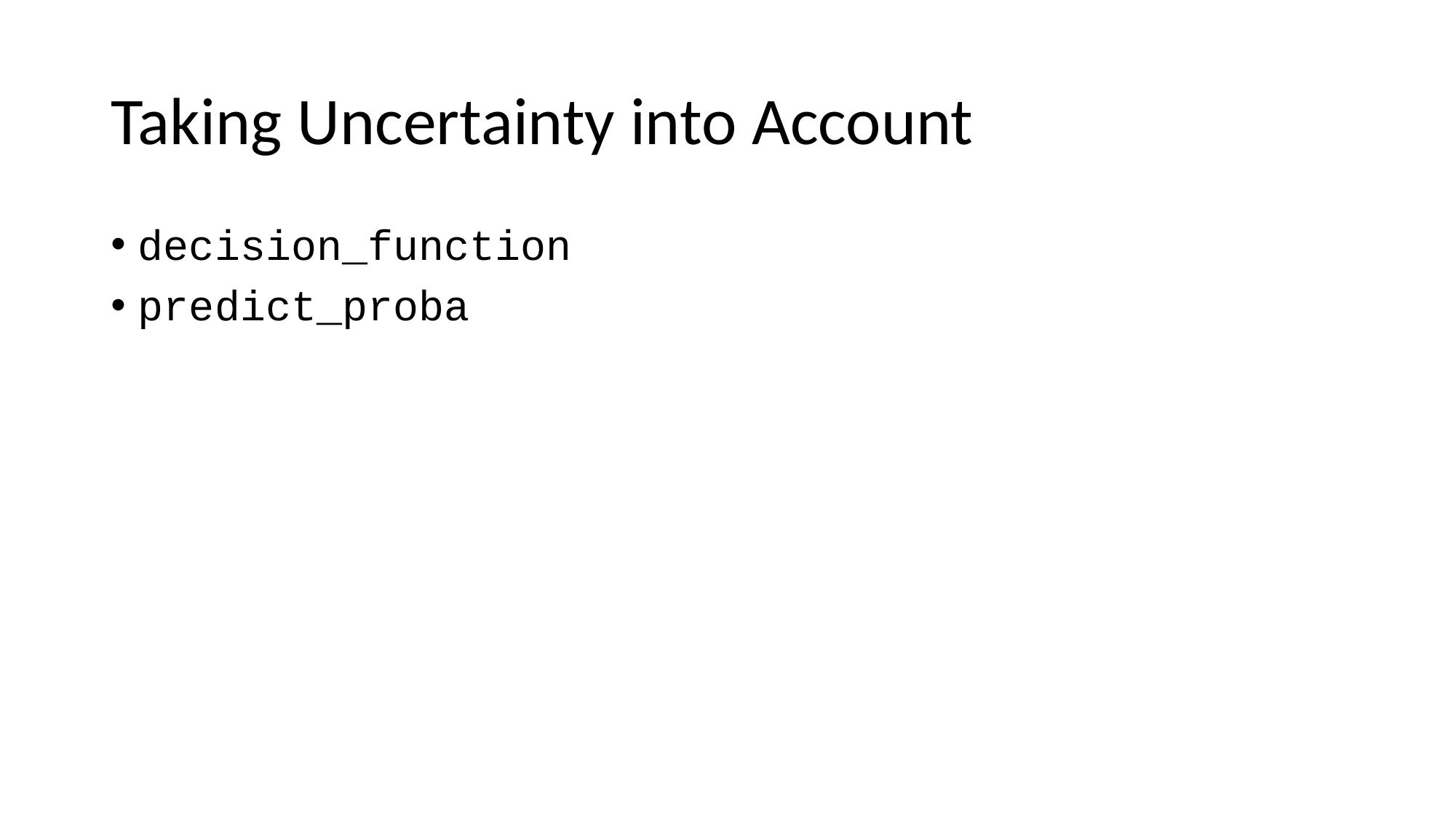

# Taking Uncertainty into Account
decision_function
predict_proba